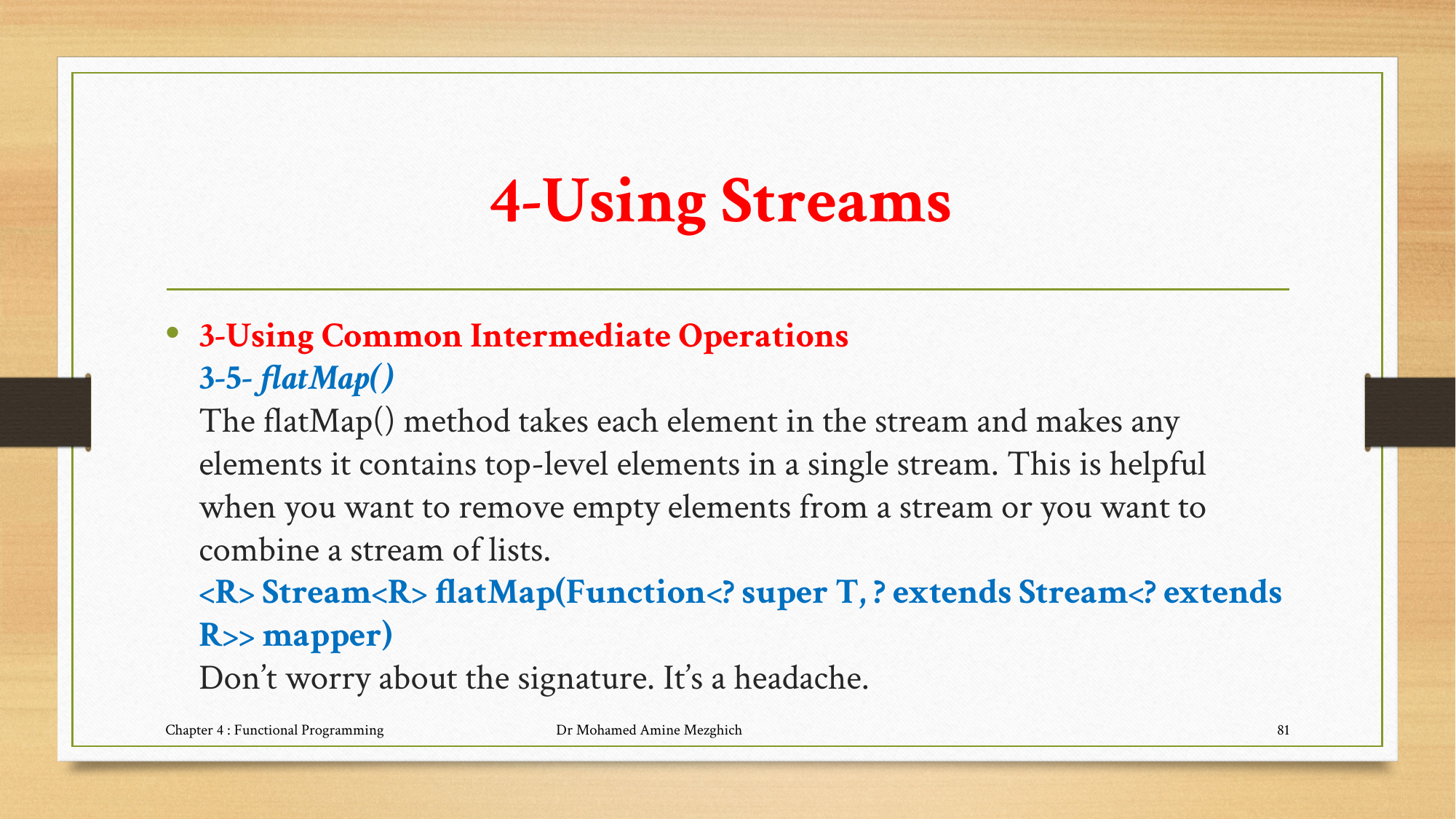

# 4-Using Streams
3-Using Common Intermediate Operations
3-5- flatMap()
The flatMap() method takes each element in the stream and makes any elements it contains top-level elements in a single stream. This is helpful when you want to remove empty elements from a stream or you want to combine a stream of lists.
<R> Stream<R> flatMap(Function<? super T, ? extends Stream<? extends R>> mapper)
Don’t worry about the signature. It’s a headache.
Chapter 4 : Functional Programming                                                  Dr Mohamed Amine Mezghich
81